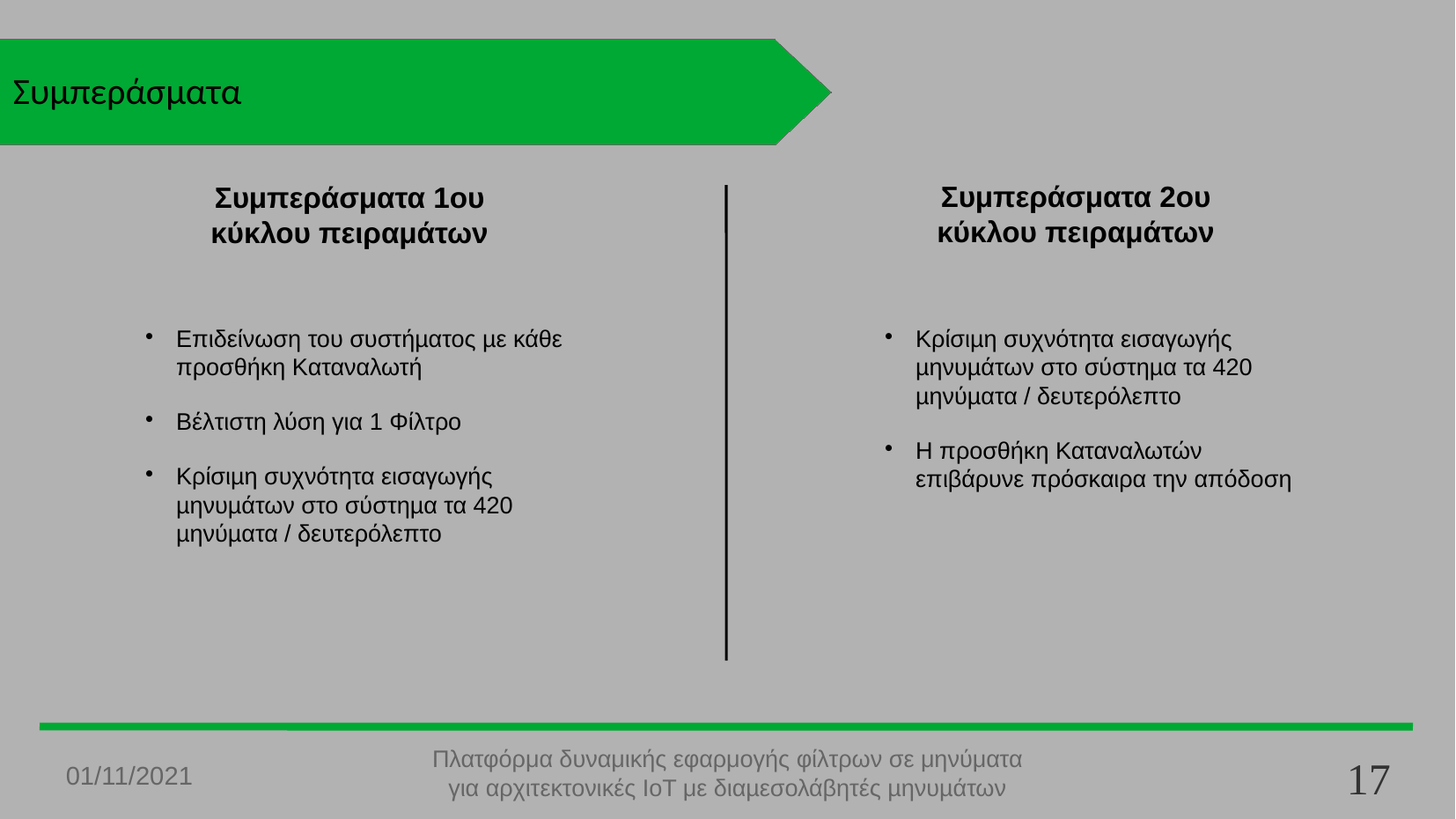

Συμπεράσματα
Συμπεράσματα 2ου κύκλου πειραμάτων
Συμπεράσματα 1ου κύκλου πειραμάτων

Επιδείνωση του συστήµατος µε κάθε προσθήκη Καταναλωτή
Βέλτιστη λύση για 1 Φίλτρο
Κρίσιµη συχνότητα εισαγωγής µηνυµάτων στο σύστηµα τα 420 µηνύµατα / δευτερόλεπτο
Κρίσιµη συχνότητα εισαγωγής µηνυµάτων στο σύστηµα τα 420 µηνύµατα / δευτερόλεπτο
Η προσθήκη Καταναλωτών επιβάρυνε πρόσκαιρα την απόδοση

Πλατφόρμα δυναμικής εφαρμογής φίλτρων σε μηνύματα για αρχιτεκτονικές IoT με διαµεσολάβητές µηνυµάτων
17
01/11/2021